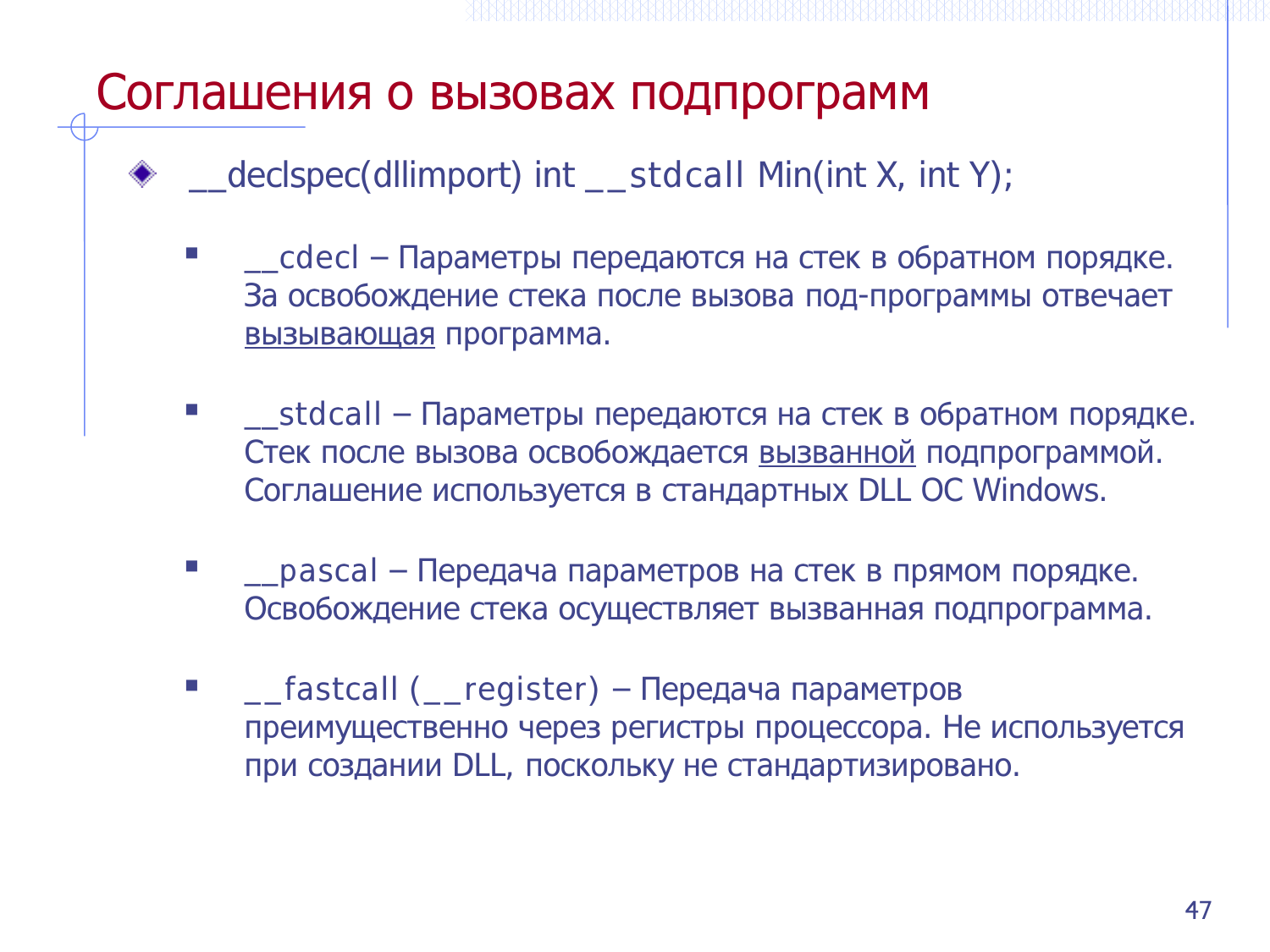

# Соглашения о вызовах подпрограмм
__declspec(dllimport) int __stdcall Min(int X, int Y);
__cdecl – Параметры передаются на стек в обратном порядке. За освобождение стека после вызова под-программы отвечает вызывающая программа.
__stdcall – Параметры передаются на стек в обратном порядке. Стек после вызова освобождается вызванной подпрограммой. Соглашение используется в стандартных DLL ОС Windows.
__pascal – Передача параметров на стек в прямом порядке. Освобождение стека осуществляет вызванная подпрограмма.
__fastcall (__register) – Передача параметров преимущественно через регистры процессора. Не используется при создании DLL, поскольку не стандартизировано.
47